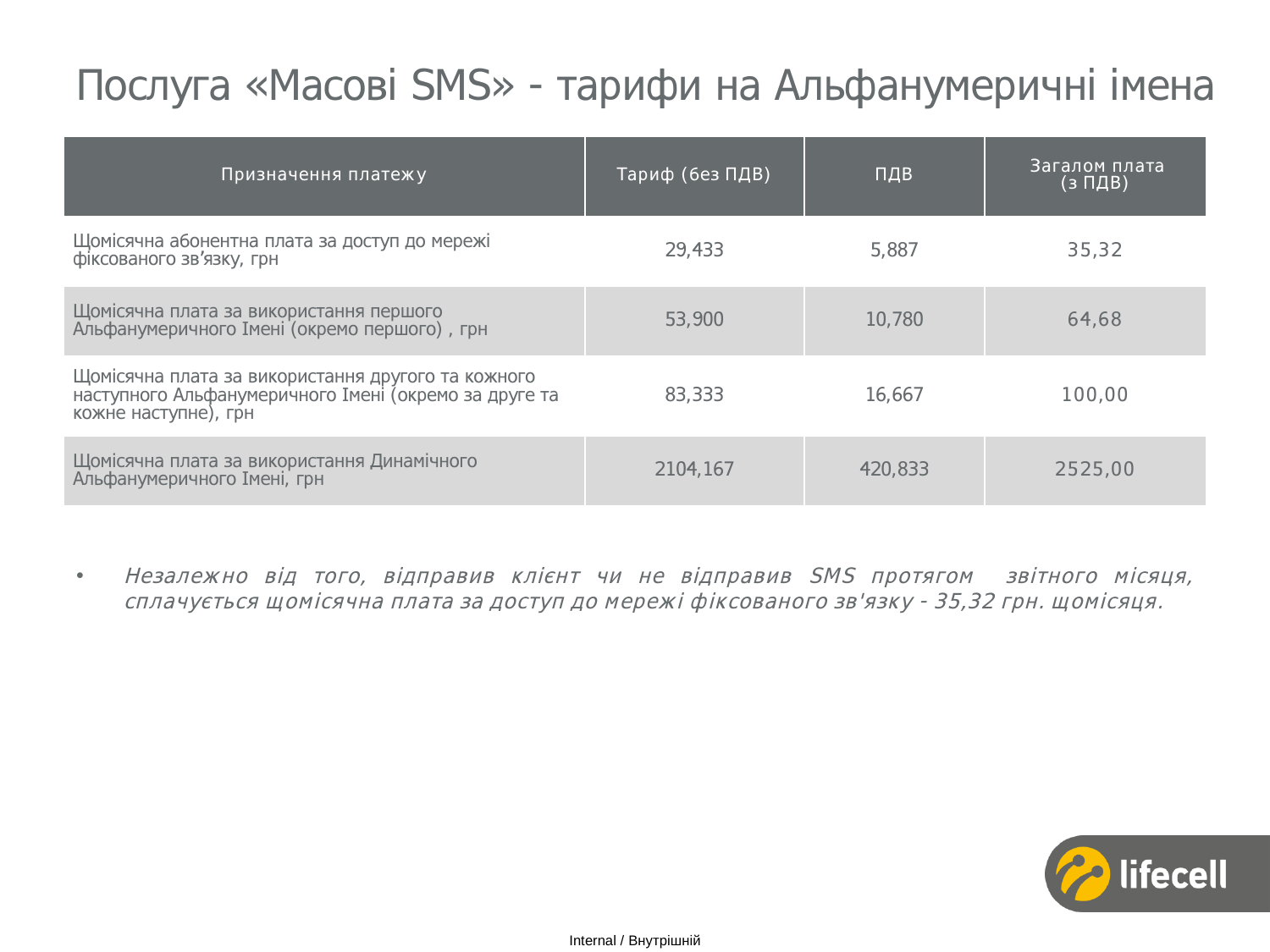

# Послуга «Масові SMS» - тарифи на Альфанумеричні імена
| Призначення платежу | Тариф (без ПДВ) | ПДВ | Загалом плата (з ПДВ) |
| --- | --- | --- | --- |
| Щомісячна абонентна плата за доступ до мережі фіксованого зв’язку, грн | 29,433 | 5,887 | 35,32 |
| Щомісячна плата за використання першого Альфанумеричного Імені (окремо першого) , грн | 53,900 | 10,780 | 64,68 |
| Щомісячна плата за використання другого та кожного наступного Альфанумеричного Імені (окремо за друге та кожне наступне), грн | 83,333 | 16,667 | 100,00 |
| Щомісячна плата за використання Динамічного Альфанумеричного Імені, грн | 2104,167 | 420,833 | 2525,00 |
Незалежно від того, відправив клієнт чи не відправив SMS протягом  звітного місяця, сплачується щомісячна плата за доступ до мережі фіксованого зв'язку - 35,32 грн. щомісяця.